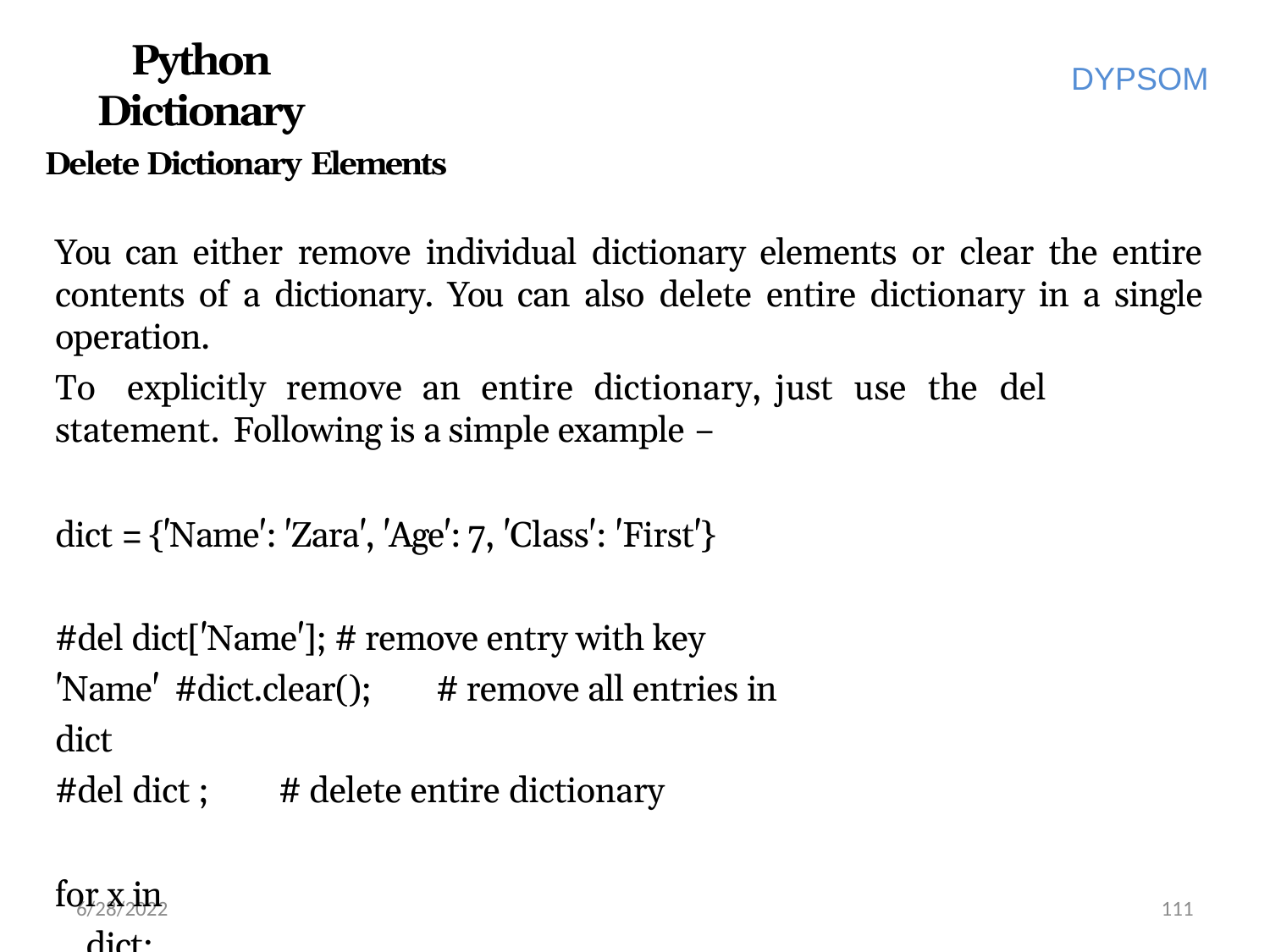

# Python Dictionary
DYPSOM
Delete Dictionary Elements

You can either remove individual dictionary elements or clear the entire  contents of a dictionary. You can also delete entire dictionary in a single  operation.
To	explicitly	remove	an	entire	dictionary,	just	use	the	del	statement.  Following is a simple example −

dict = {'Name': 'Zara', 'Age': 7, 'Class': 'First'}

#del dict['Name']; # remove entry with key 'Name'  #dict.clear();	# remove all entries in dict
#del dict ;	# delete entire dictionary

for x in dict:  print (x)
6/28/2022
111